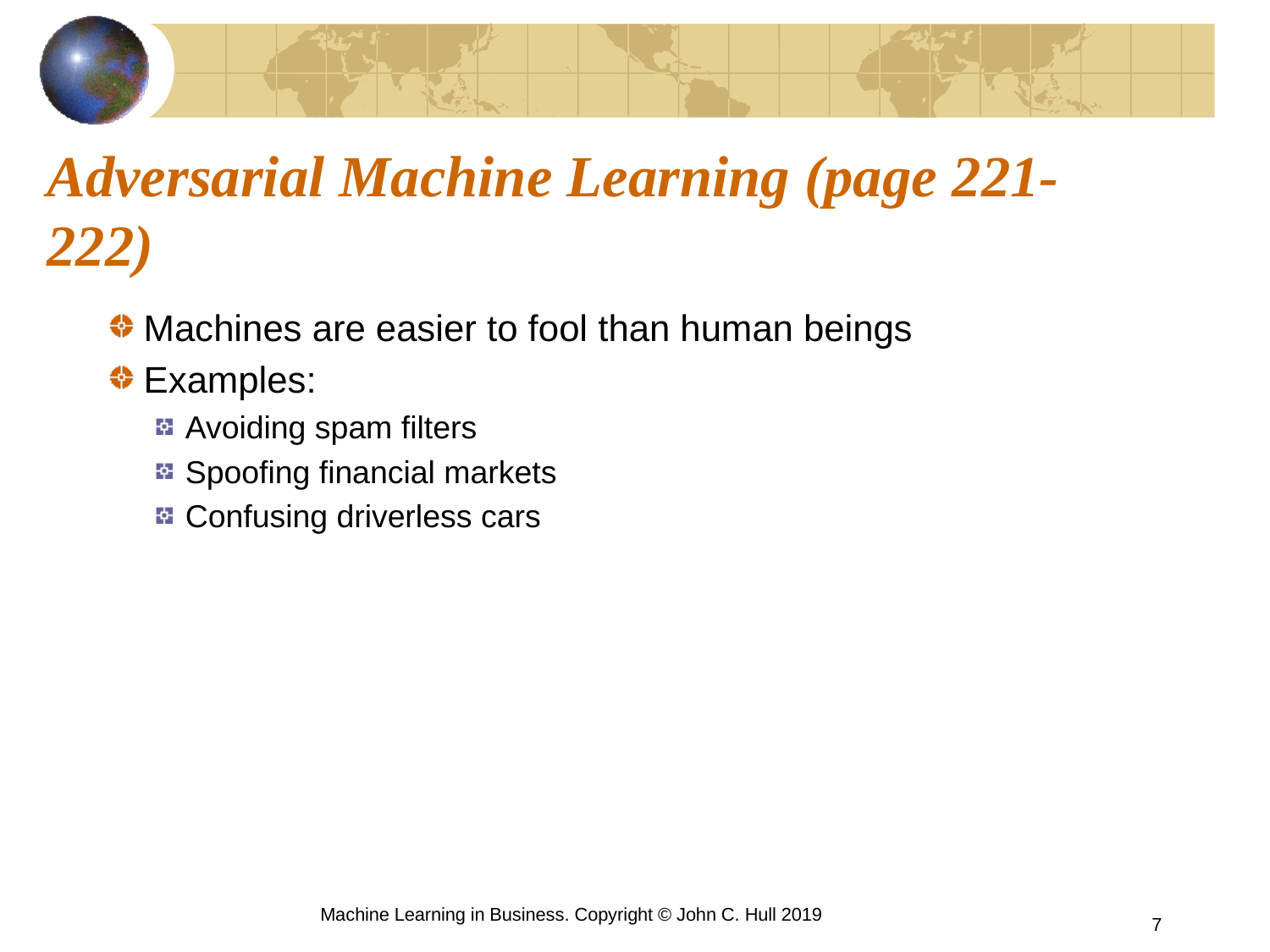

# Adversarial Machine Learning (page 221-222)
Machines are easier to fool than human beings
Examples:
Avoiding spam filters
Spoofing financial markets
Confusing driverless cars

Machine Learning in Business. Copyright © John C. Hull 2019
7